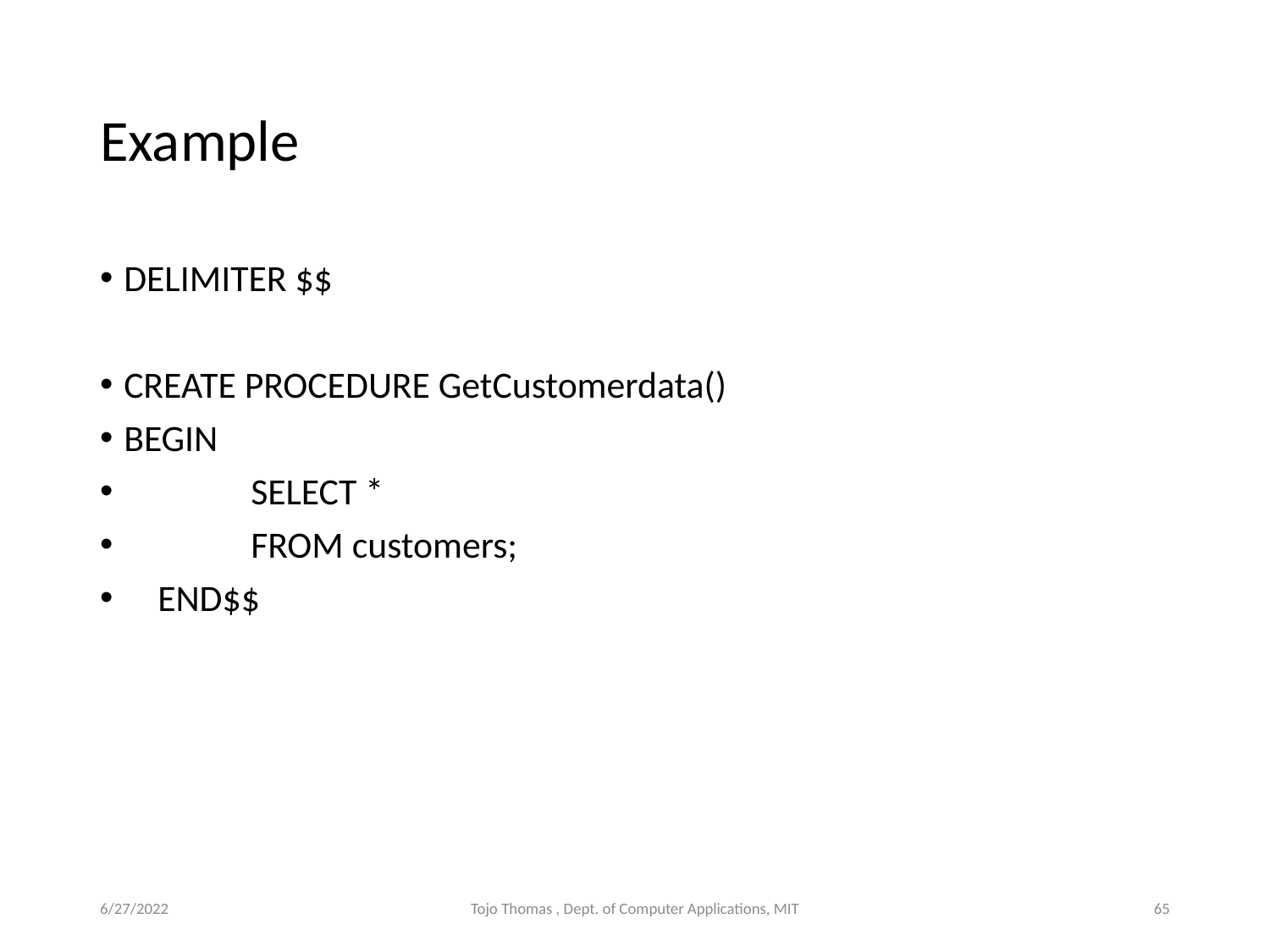

# Example
DELIMITER $$

CREATE PROCEDURE GetCustomerdata()
BEGIN
	SELECT *
	FROM customers;
    END$$
6/27/2022
Tojo Thomas , Dept. of Computer Applications, MIT
65